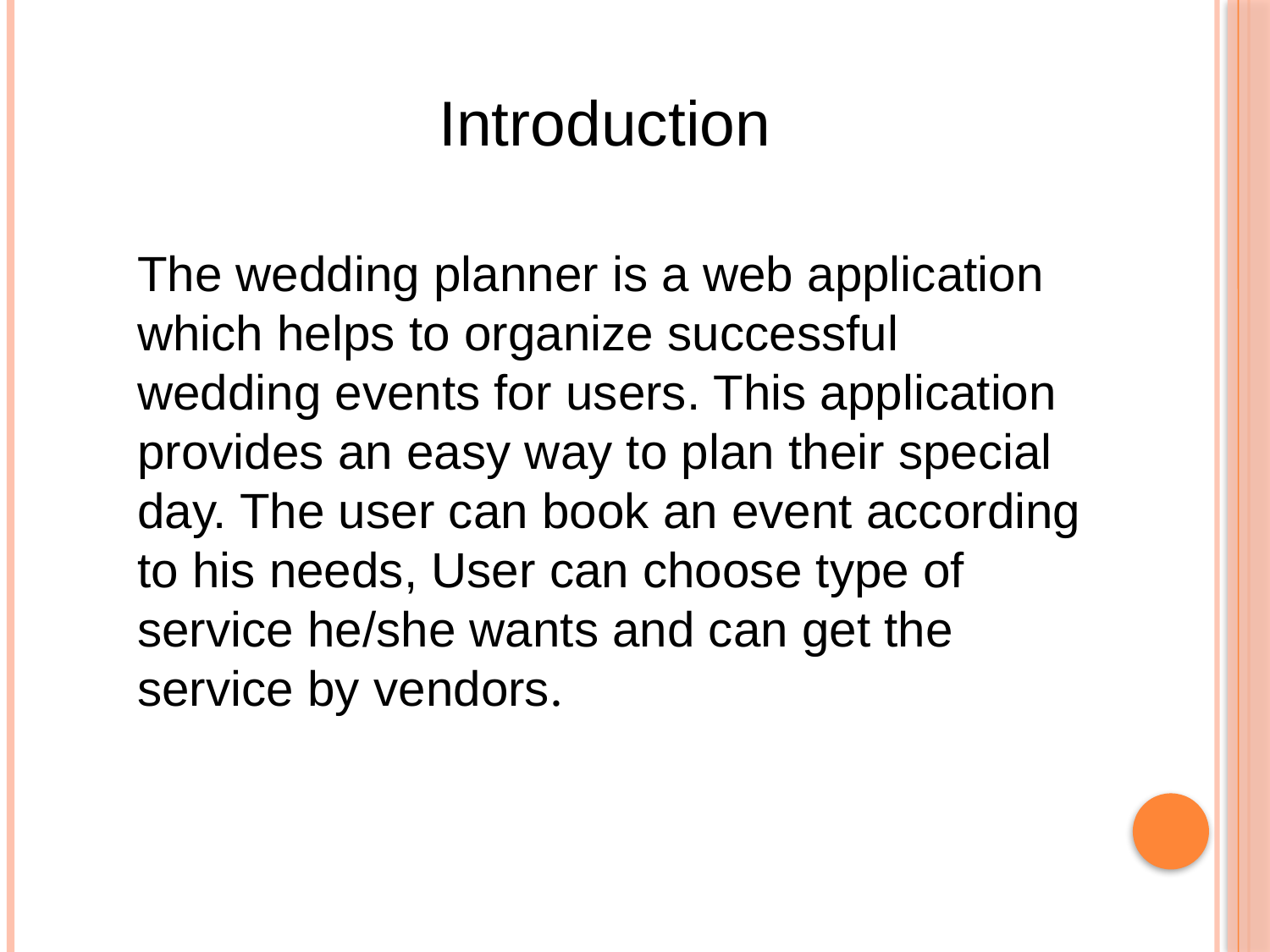

Introduction
The wedding planner is a web application which helps to organize successful wedding events for users. This application provides an easy way to plan their special day. The user can book an event according to his needs, User can choose type of service he/she wants and can get the service by vendors.